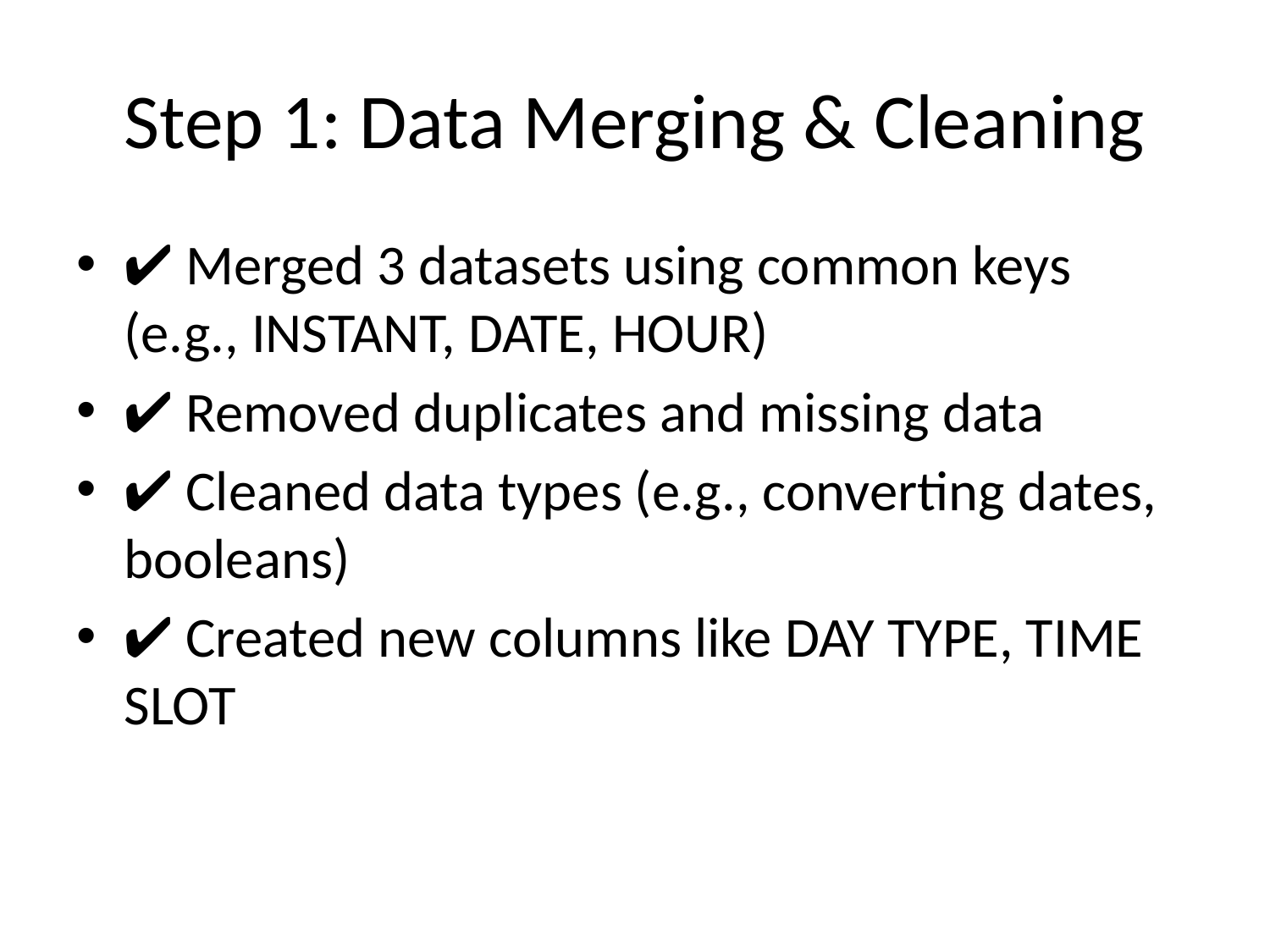

# Step 1: Data Merging & Cleaning
✔ Merged 3 datasets using common keys (e.g., INSTANT, DATE, HOUR)
✔ Removed duplicates and missing data
✔ Cleaned data types (e.g., converting dates, booleans)
✔ Created new columns like DAY TYPE, TIME SLOT